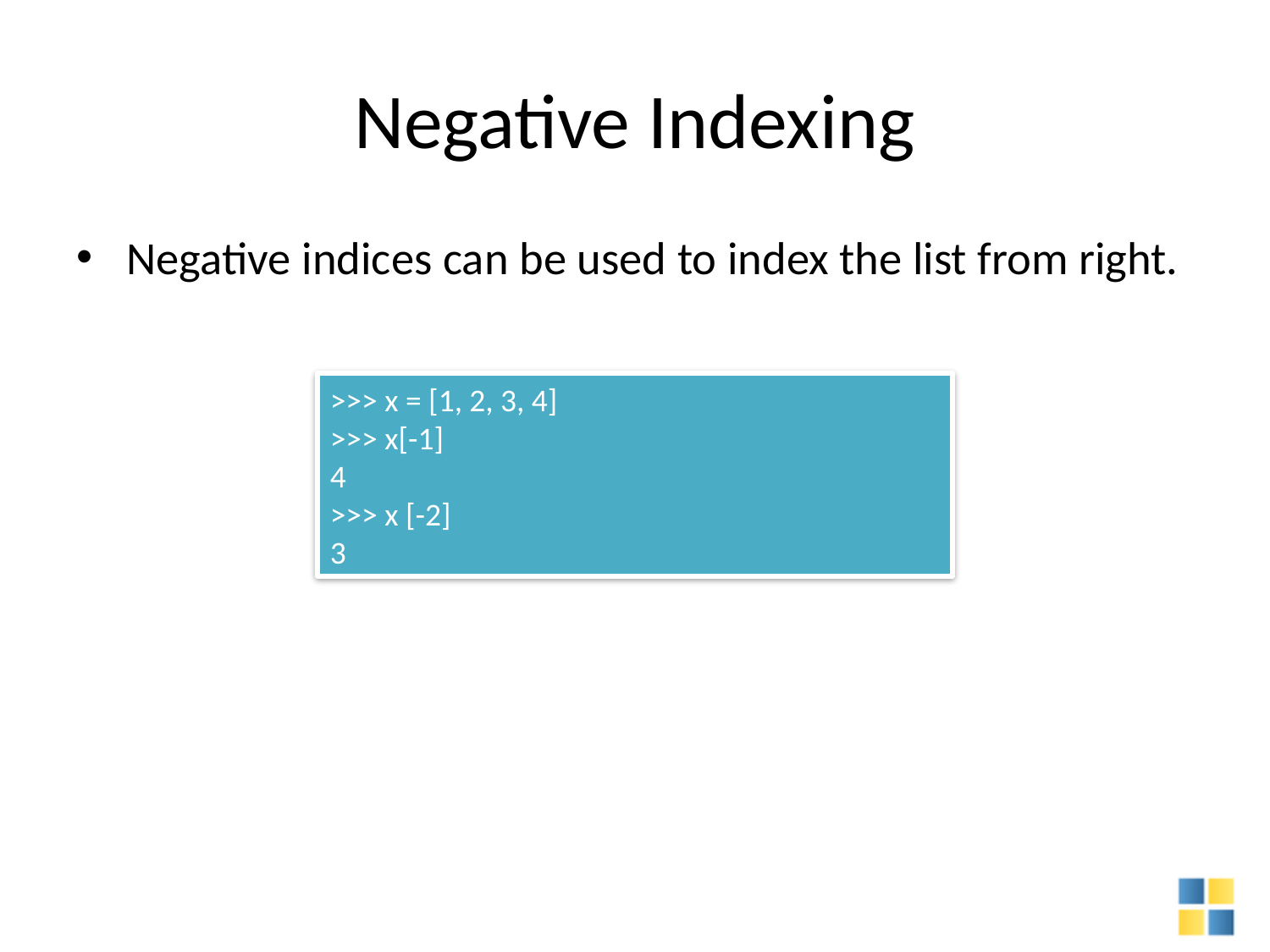

# Negative Indexing
Negative indices can be used to index the list from right.

>>> x = [1, 2, 3, 4]
>>> x[-1]
4
>>> x [-2]
3